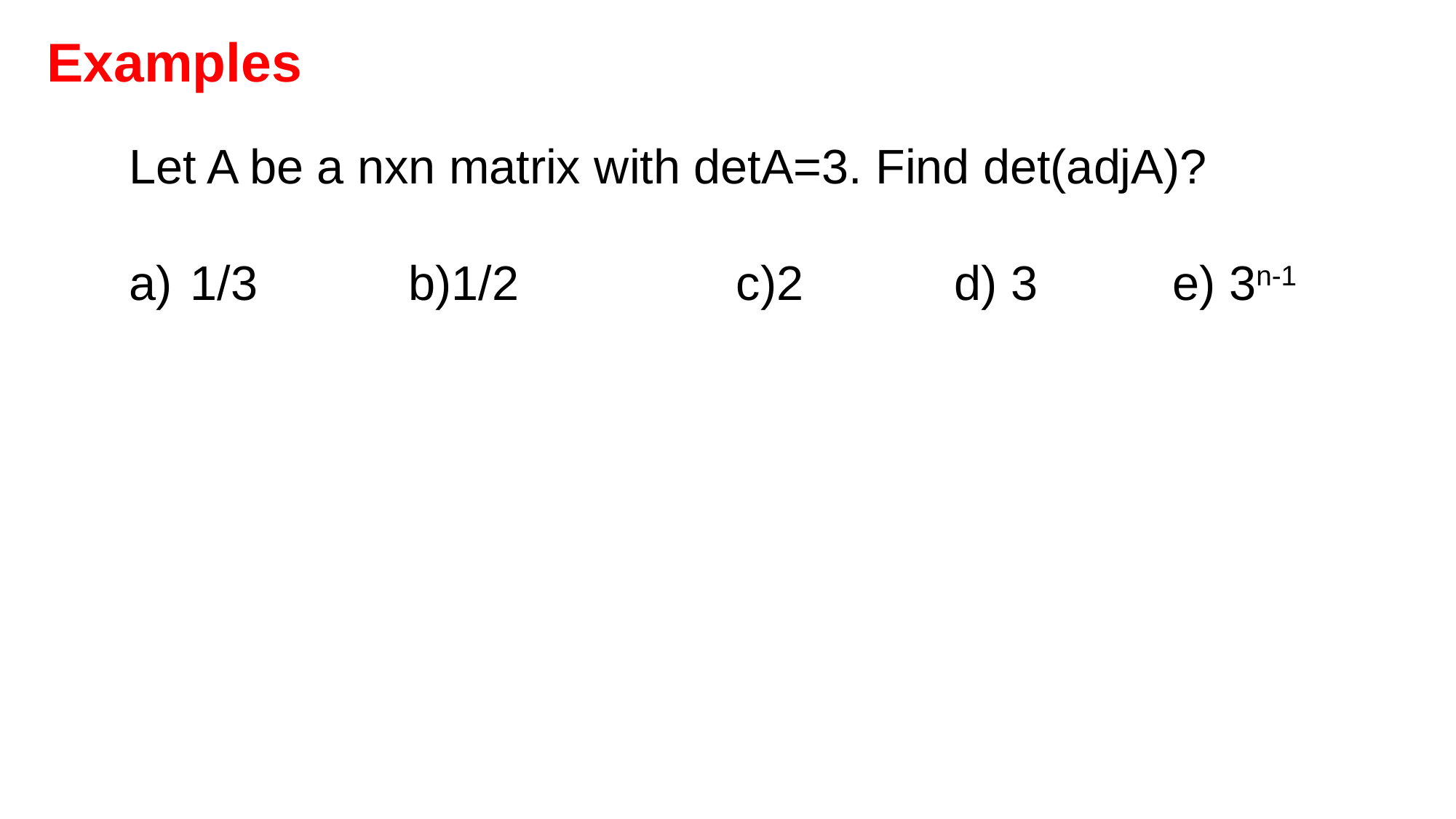

Examples
Let A be a nxn matrix with detA=3. Find det(adjA)?

1/3		b)1/2		c)2		d) 3		e) 3n-1